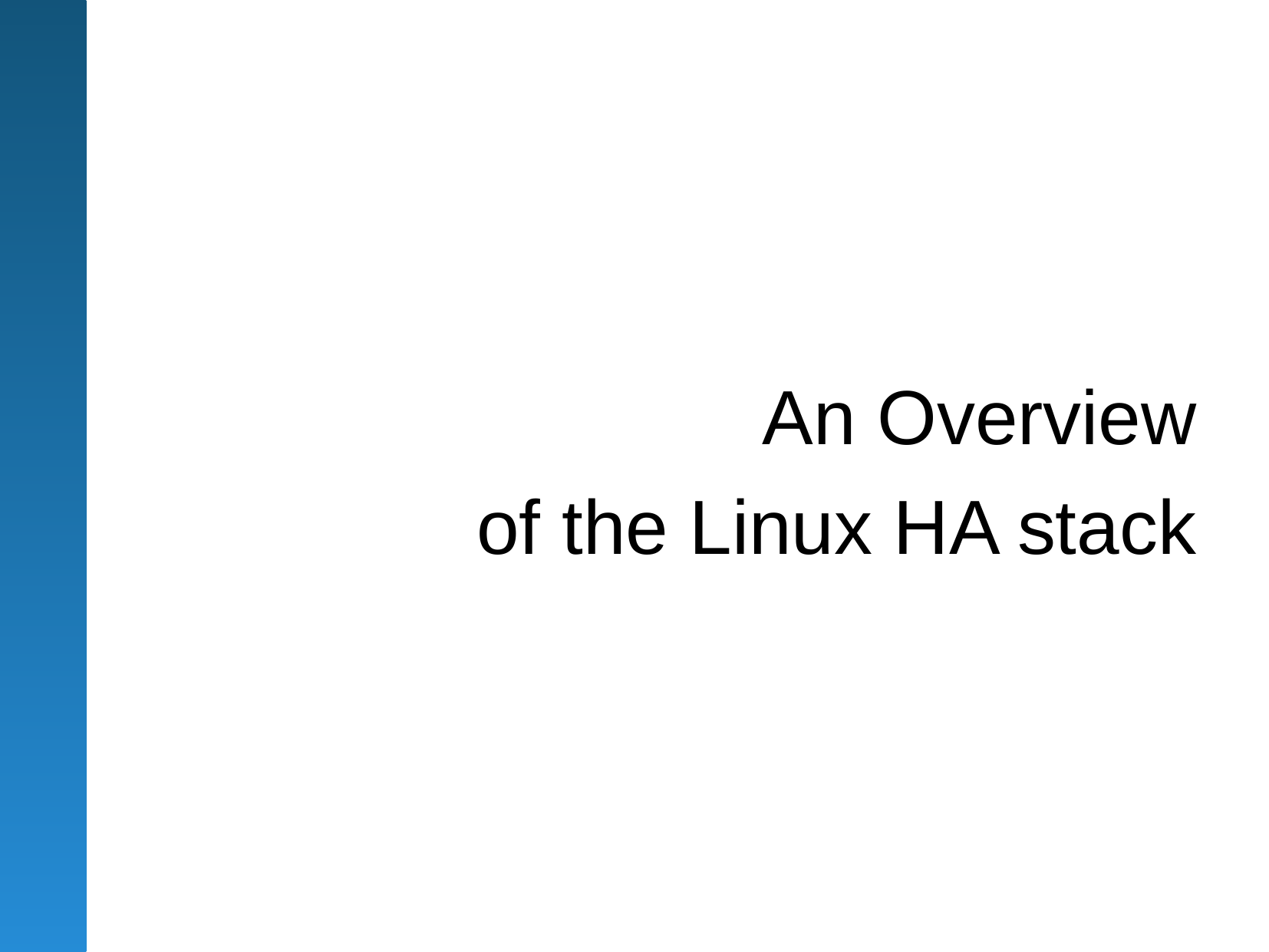

# An Overview of the Linux HA stack